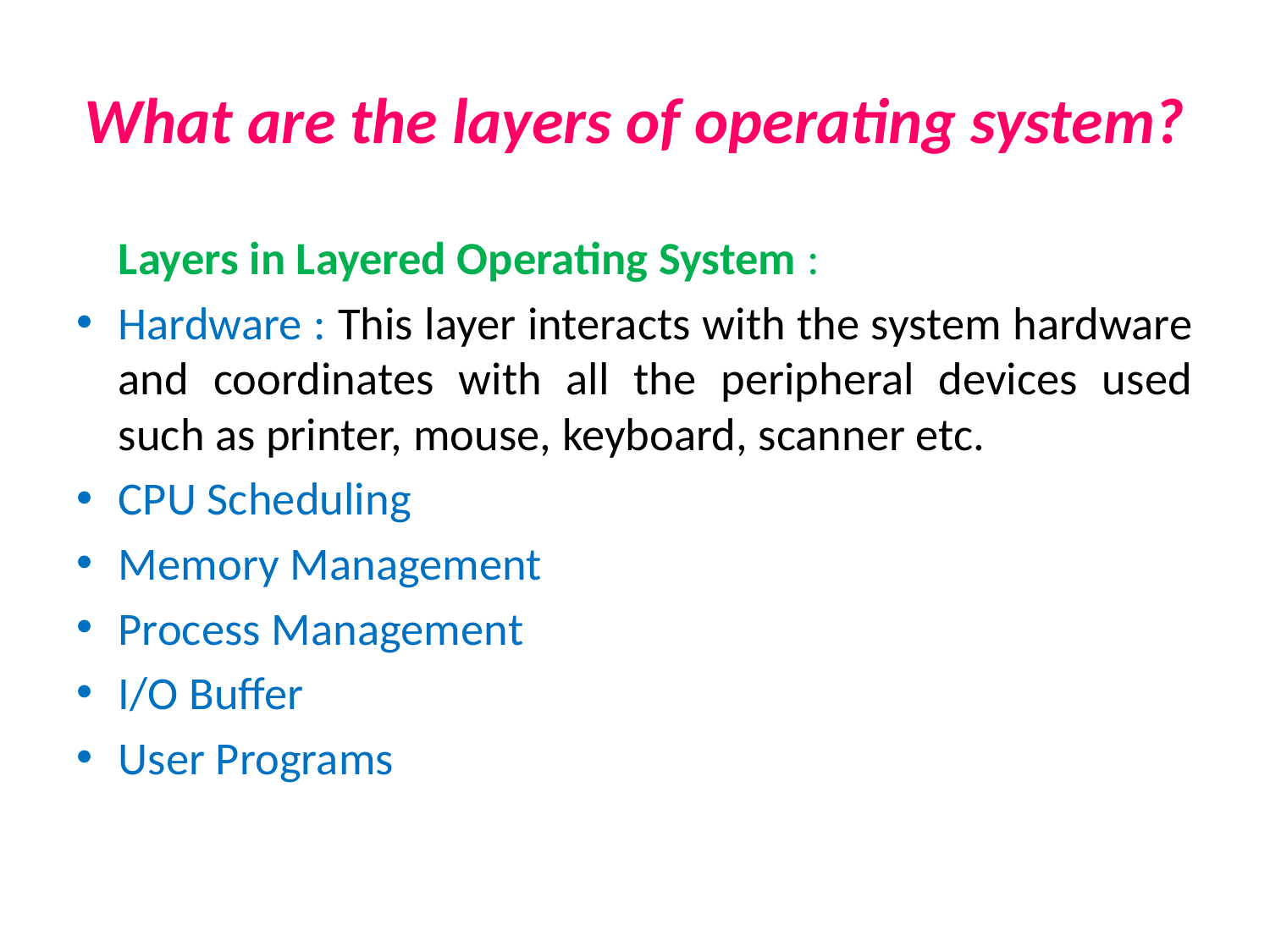

# What are the layers of operating system?
	Layers in Layered Operating System :
Hardware : This layer interacts with the system hardware and coordinates with all the peripheral devices used such as printer, mouse, keyboard, scanner etc.
CPU Scheduling
Memory Management
Process Management
I/O Buffer
User Programs